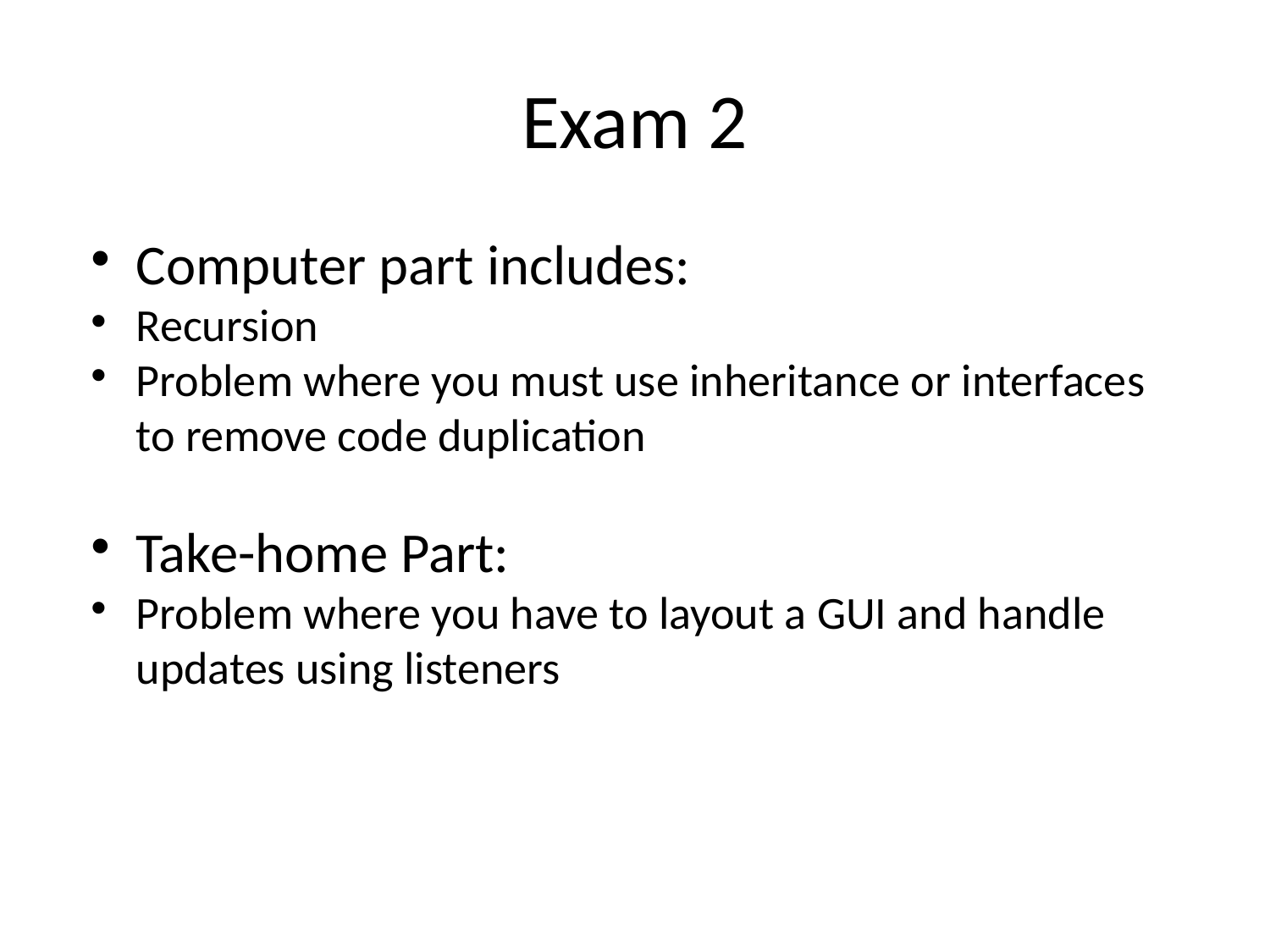

Exam 2
Computer part includes:
Recursion
Problem where you must use inheritance or interfaces to remove code duplication

Take-home Part:
Problem where you have to layout a GUI and handle updates using listeners